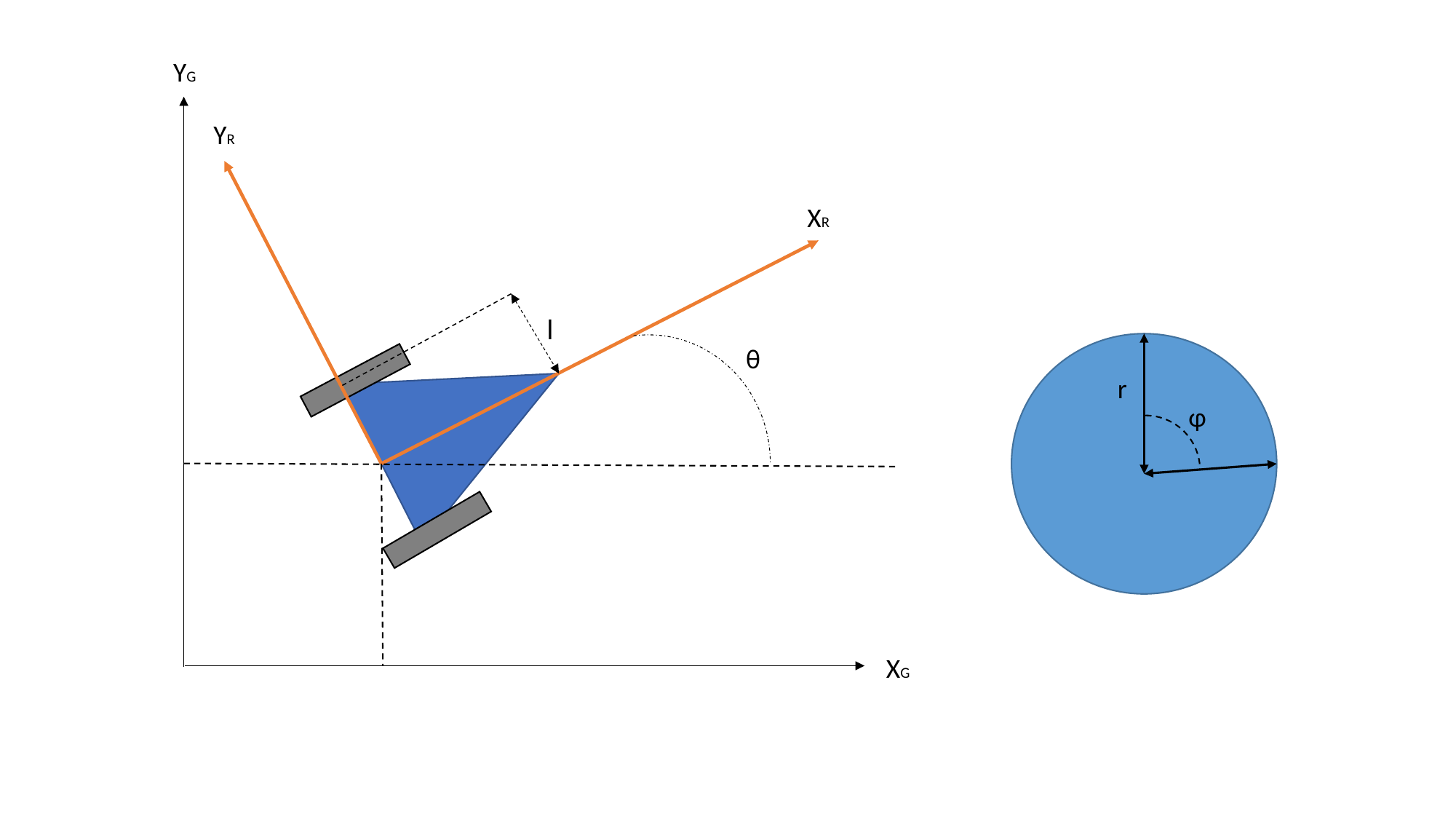

YG
YR
XR
l

θ
r

φ

XG